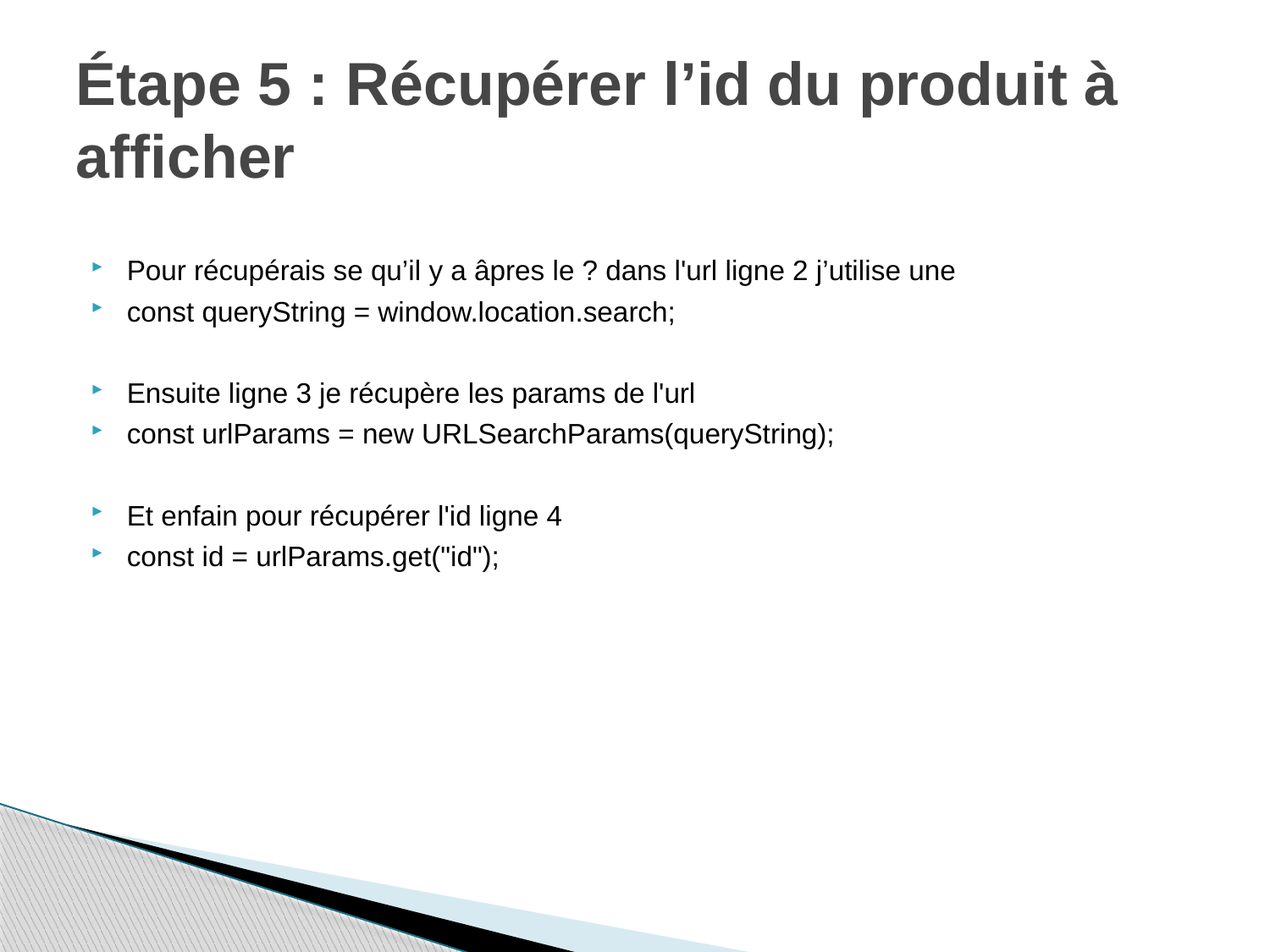

# Étape 5 : Récupérer l’id du produit à afficher

Pour récupérais se qu’il y a âpres le ? dans l'url ligne 2 j’utilise une
const queryString = window.location.search;

Ensuite ligne 3 je récupère les params de l'url
const urlParams = new URLSearchParams(queryString);

Et enfain pour récupérer l'id ligne 4
const id = urlParams.get("id");